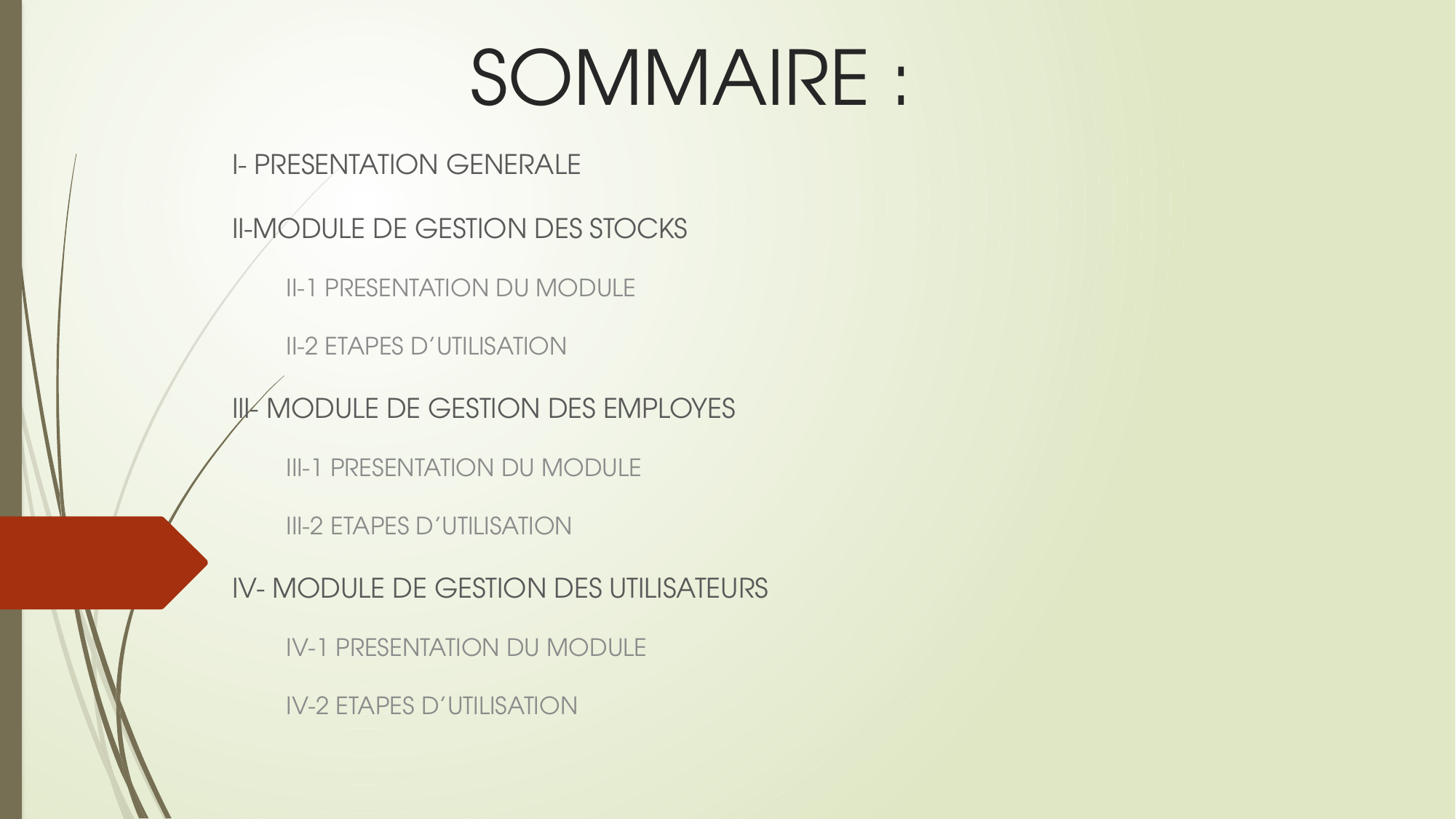

# SOMMAIRE :
I- PRESENTATION GENERALE
II-MODULE DE GESTION DES STOCKS
II-1 PRESENTATION DU MODULE
II-2 ETAPES D’UTILISATION
III- MODULE DE GESTION DES EMPLOYES
III-1 PRESENTATION DU MODULE
III-2 ETAPES D’UTILISATION
IV- MODULE DE GESTION DES UTILISATEURS
IV-1 PRESENTATION DU MODULE
IV-2 ETAPES D’UTILISATION